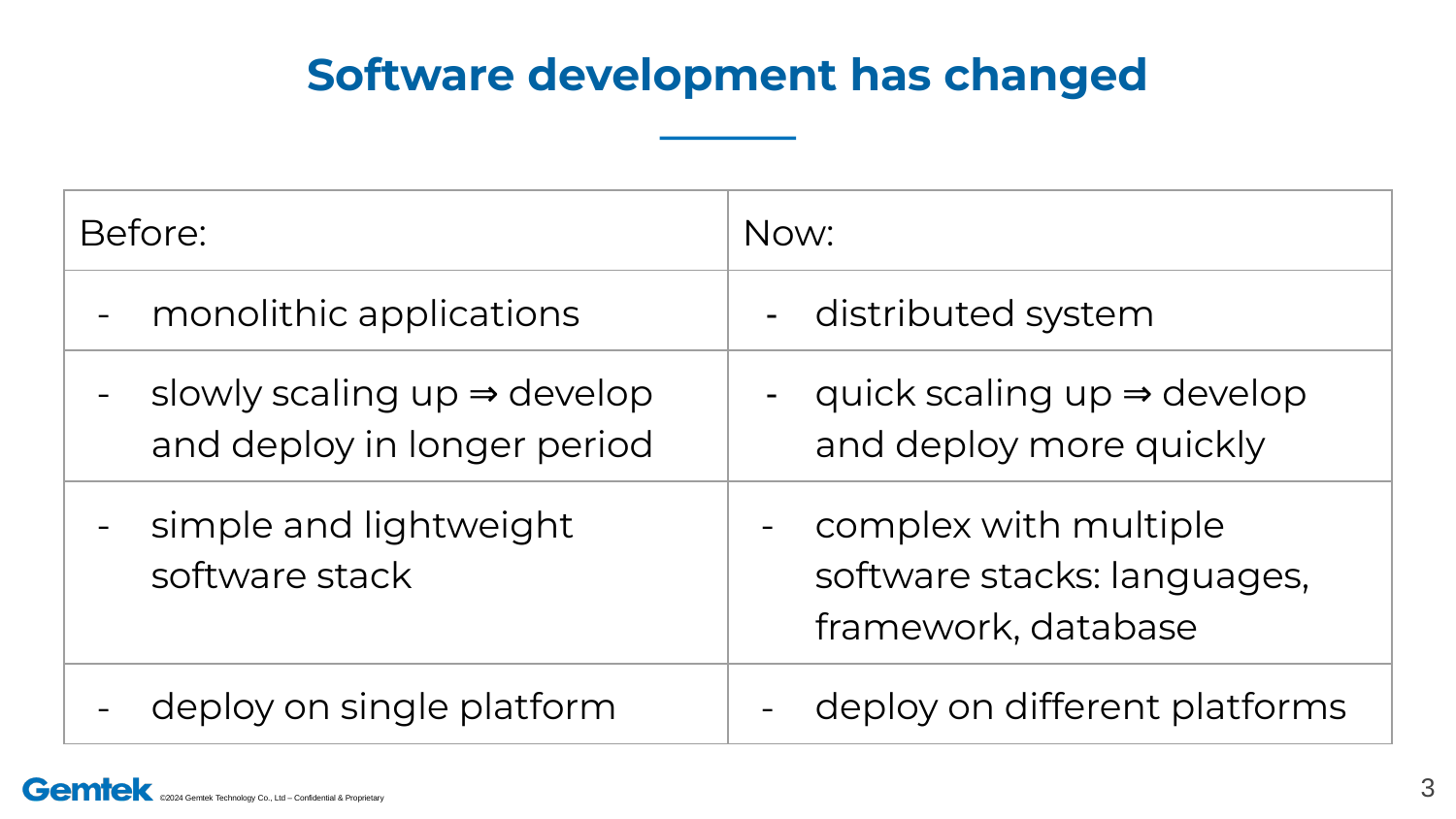

# Software development has changed
| Before: | Now: |
| --- | --- |
| monolithic applications | distributed system |
| slowly scaling up ⇒ develop and deploy in longer period | quick scaling up ⇒ develop and deploy more quickly |
| simple and lightweight software stack | complex with multiple software stacks: languages, framework, database |
| deploy on single platform | deploy on different platforms |
3